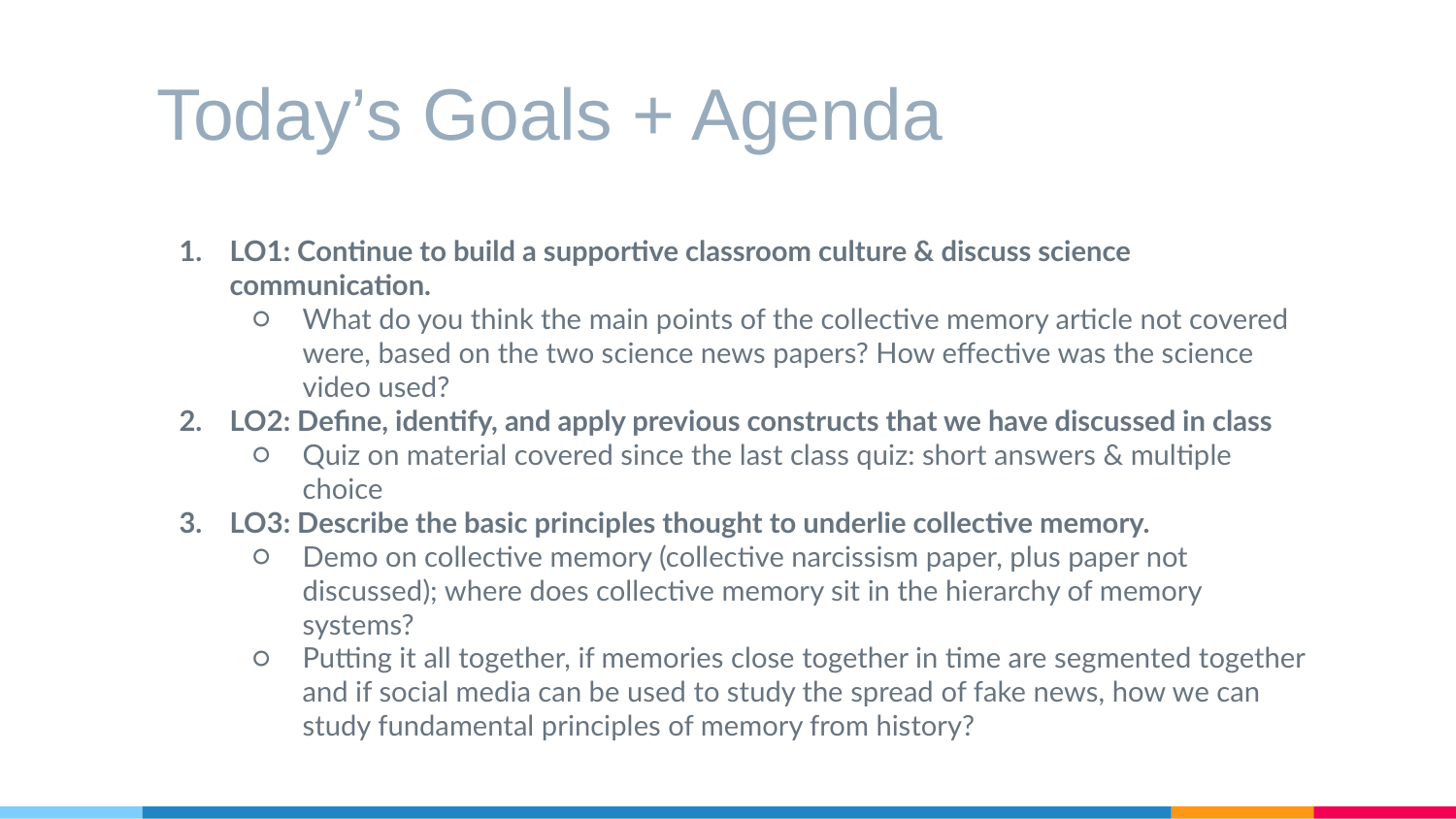

# Today’s Goals + Agenda
LO1: Continue to build a supportive classroom culture & discuss science communication.
What do you think the main points of the collective memory article not covered were, based on the two science news papers? How effective was the science video used?
LO2: Define, identify, and apply previous constructs that we have discussed in class
Quiz on material covered since the last class quiz: short answers & multiple choice
LO3: Describe the basic principles thought to underlie collective memory.
Demo on collective memory (collective narcissism paper, plus paper not discussed); where does collective memory sit in the hierarchy of memory systems?
Putting it all together, if memories close together in time are segmented together and if social media can be used to study the spread of fake news, how we can study fundamental principles of memory from history?